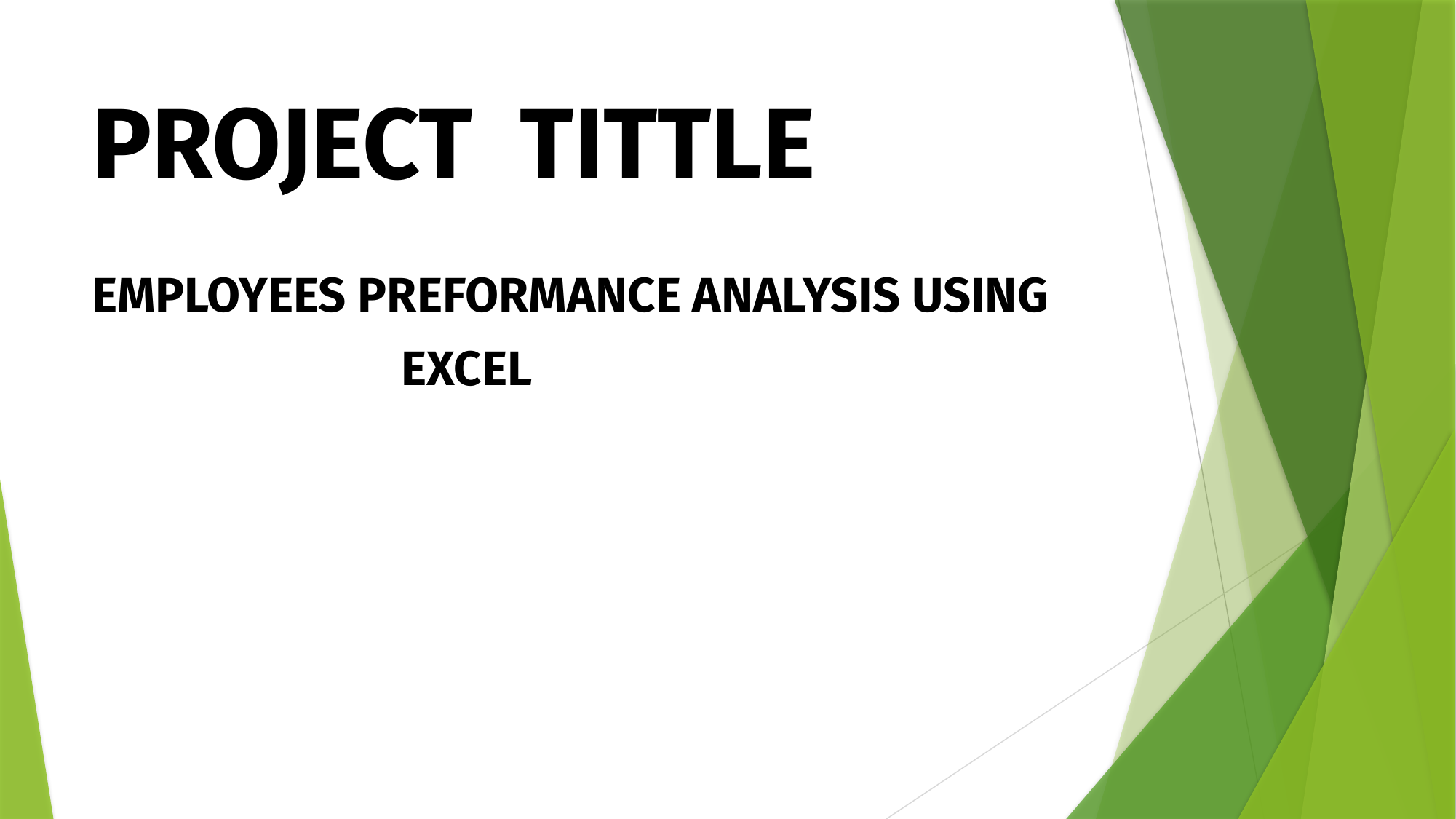

# PROJECT  TITTLE
EMPLOYEES PREFORMANCE ANALYSIS USING
                           EXCEL